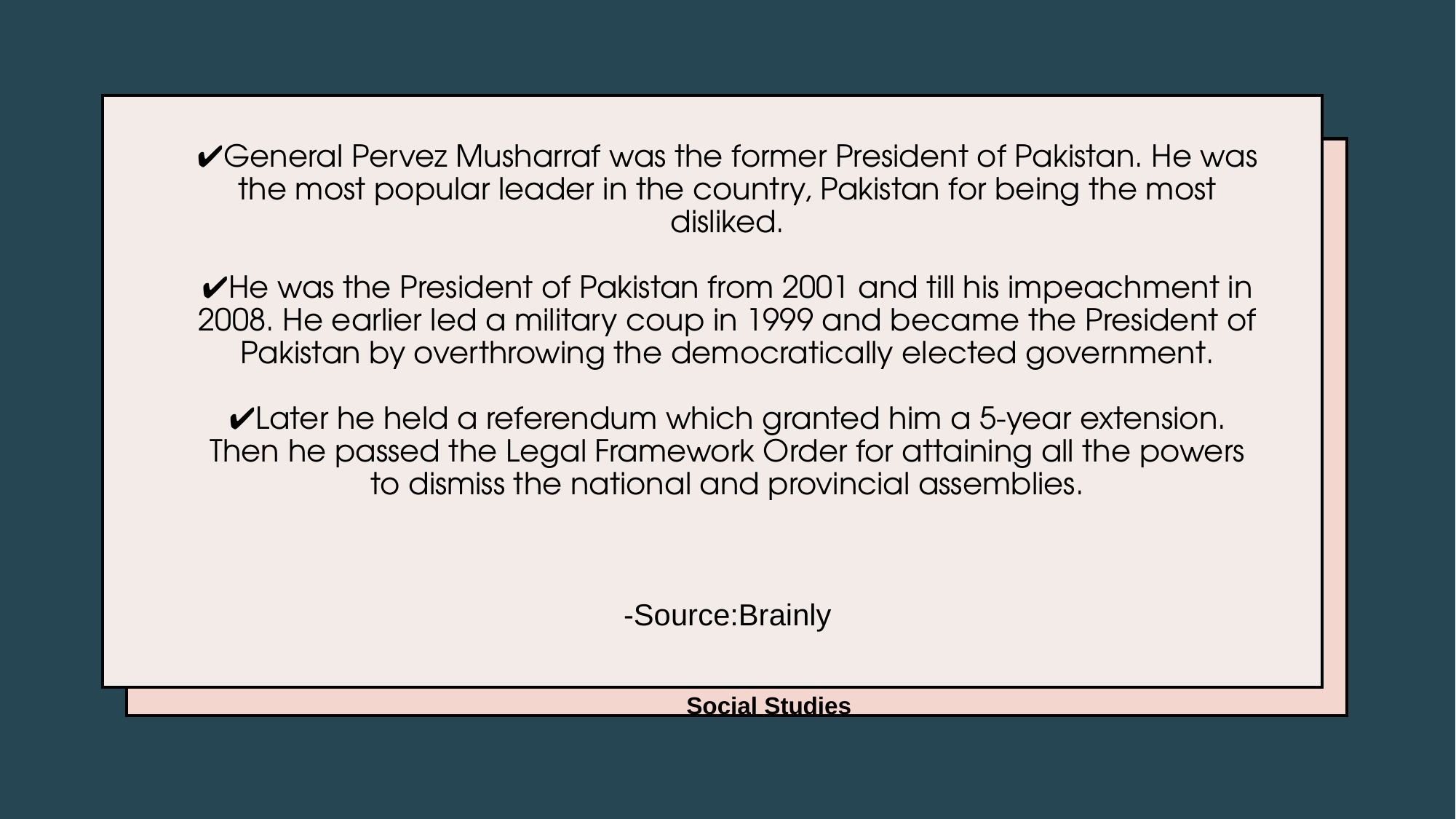

# ✔General Pervez Musharraf was the former President of Pakistan. He was the most popular leader in the country, Pakistan for being the most disliked. ✔He was the President of Pakistan from 2001 and till his impeachment in 2008. He earlier led a military coup in 1999 and became the President of Pakistan by overthrowing the democratically elected government. ✔Later he held a referendum which granted him a 5-year extension. Then he passed the Legal Framework Order for attaining all the powers to dismiss the national and provincial assemblies. -Source:Brainly
Social Studies